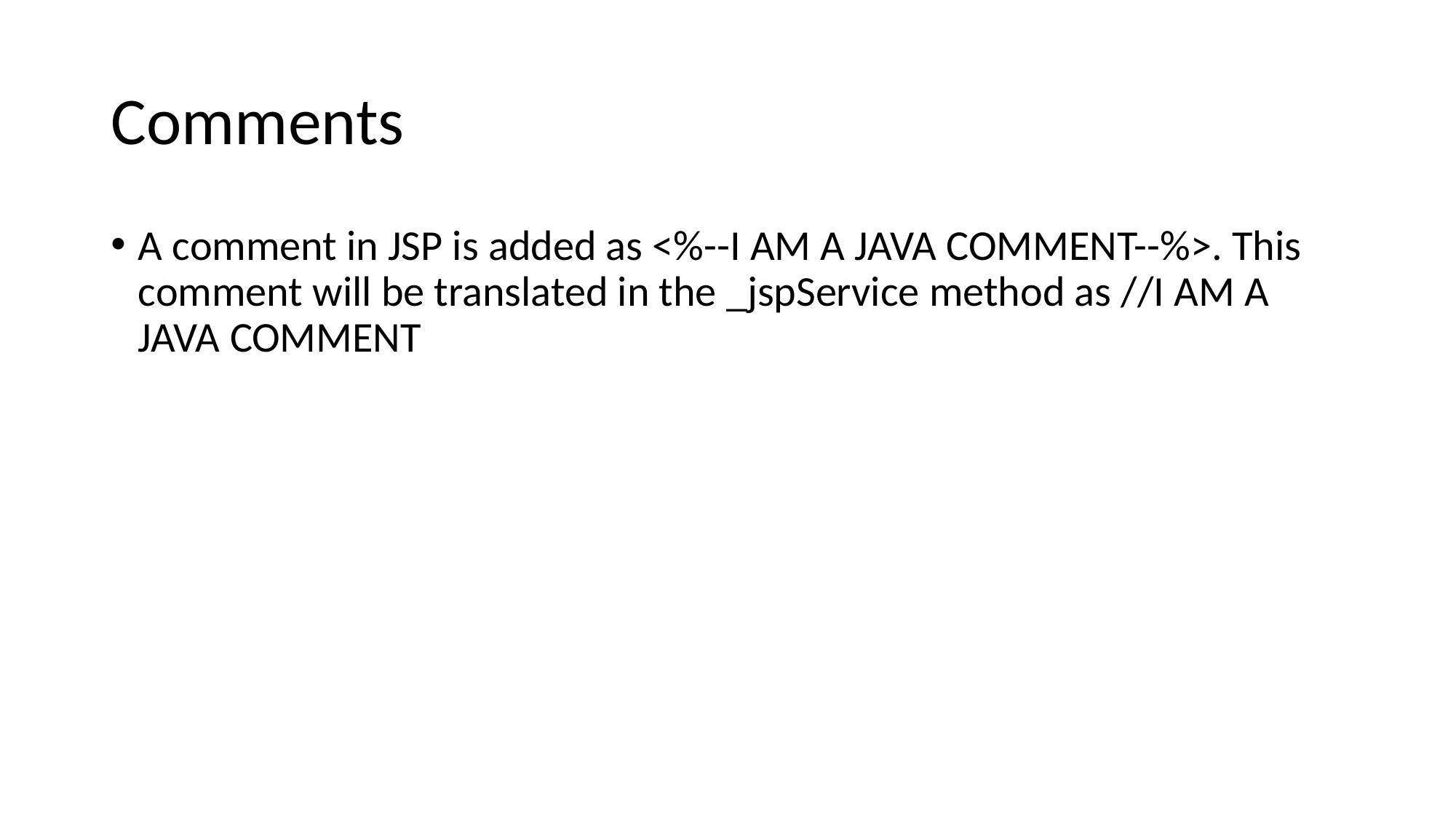

# Comments
A comment in JSP is added as <%--I AM A JAVA COMMENT--%>. This comment will be translated in the _jspService method as //I AM A JAVA COMMENT